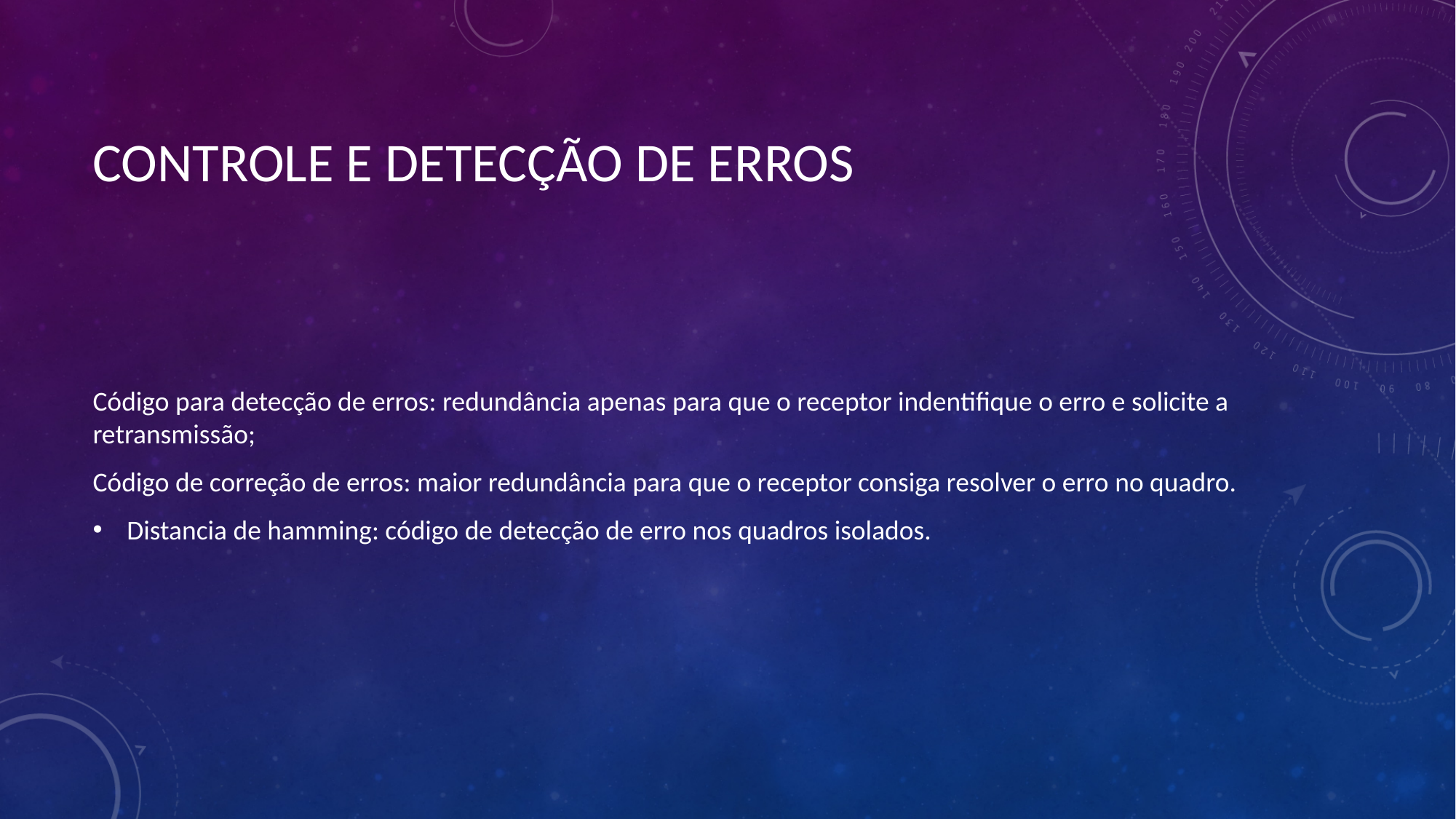

# Controle e detecção de erros
Código para detecção de erros: redundância apenas para que o receptor indentifique o erro e solicite a retransmissão;
Código de correção de erros: maior redundância para que o receptor consiga resolver o erro no quadro.
Distancia de hamming: código de detecção de erro nos quadros isolados.